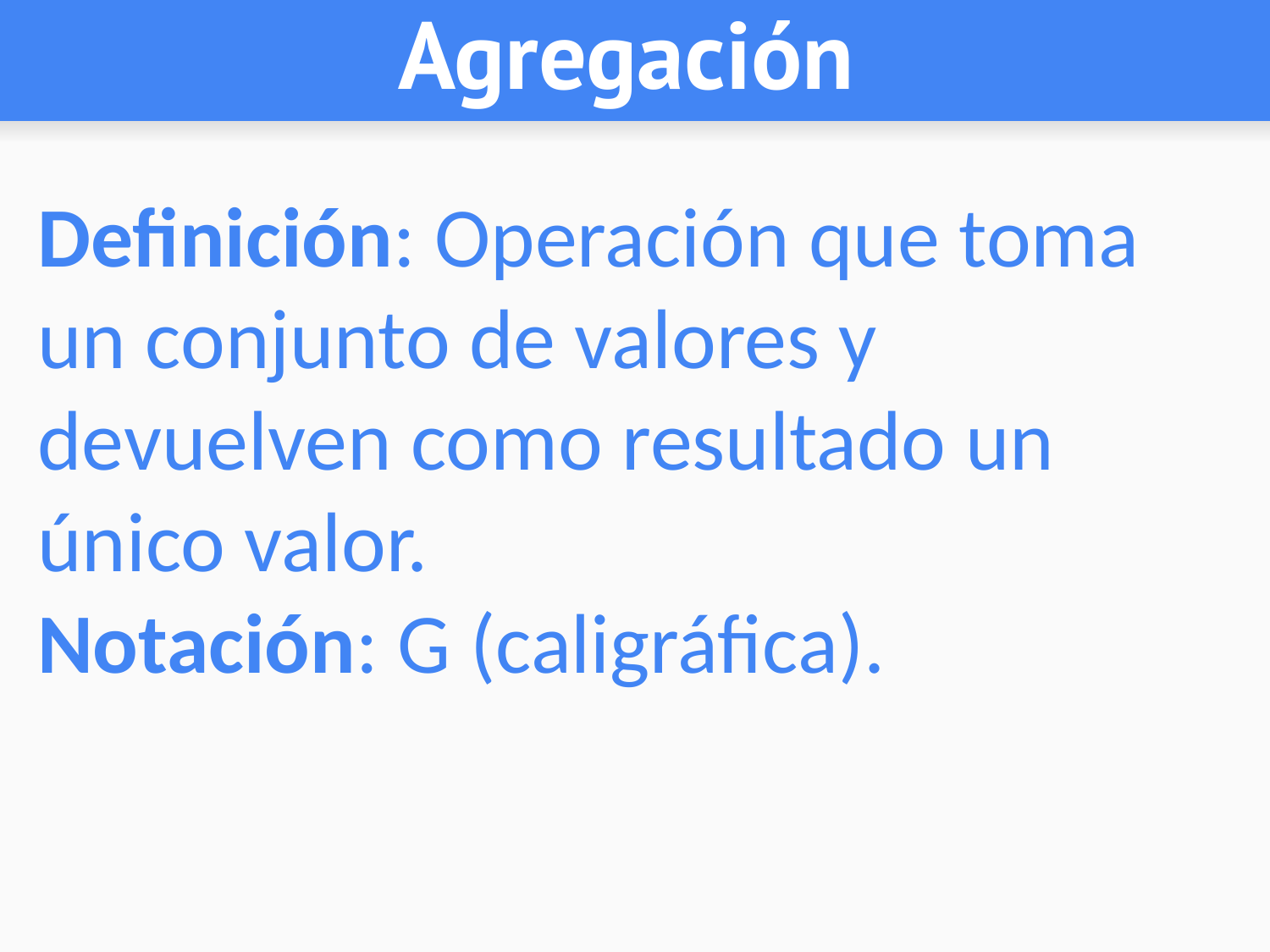

# Agregación
Definición: Operación que toma un conjunto de valores y devuelven como resultado un único valor.
Notación: G (caligráfica).